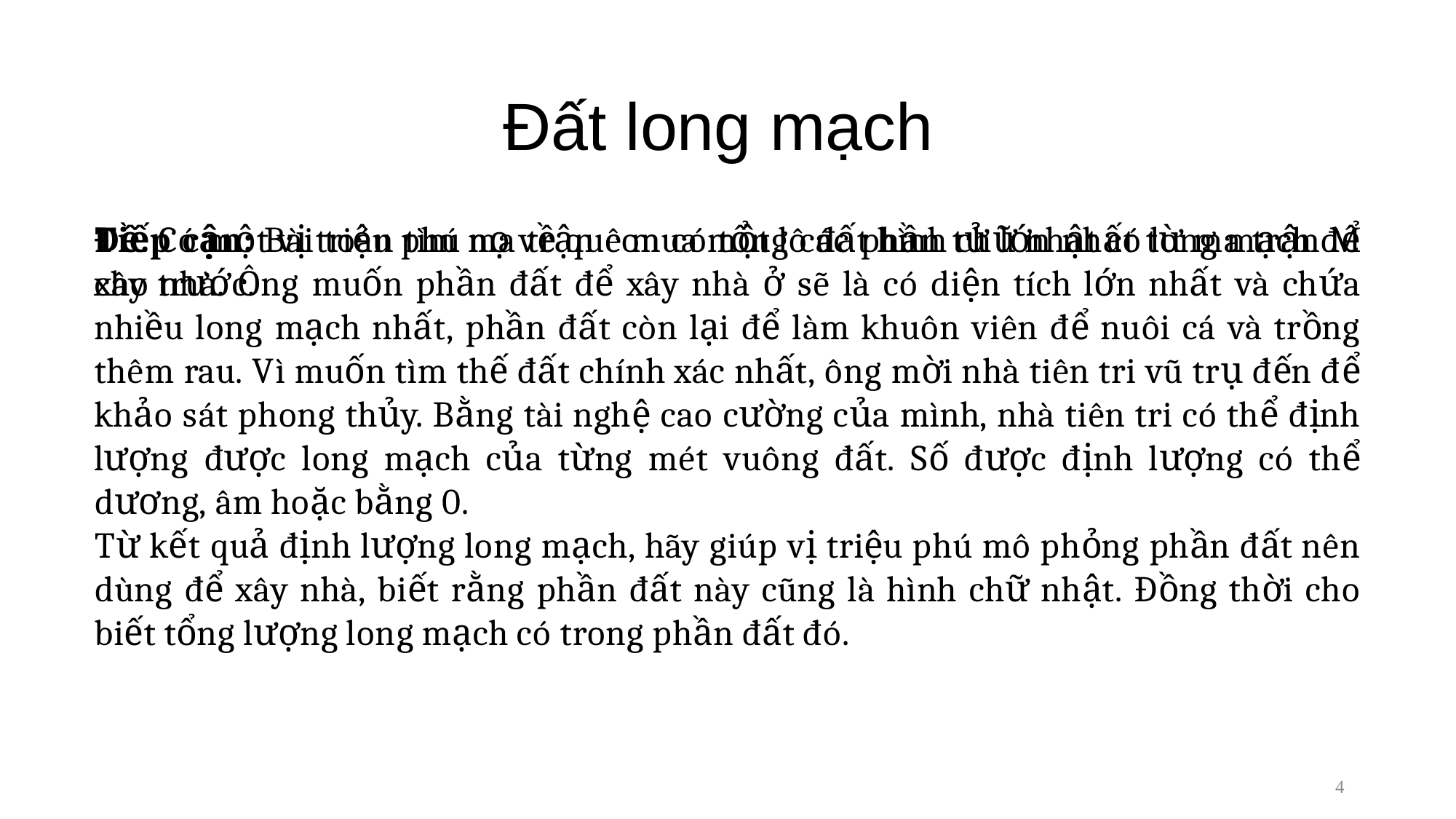

# Đất long mạch
Đề. Có một vị triệu phú nọ về quê mua một lô đất hình chữ nhật có long mạch để xây nhà. Ông muốn phần đất để xây nhà ở sẽ là có diện tích lớn nhất và chứa nhiều long mạch nhất, phần đất còn lại để làm khuôn viên để nuôi cá và trồng thêm rau. Vì muốn tìm thế đất chính xác nhất, ông mời nhà tiên tri vũ trụ đến để khảo sát phong thủy. Bằng tài nghệ cao cường của mình, nhà tiên tri có thể định lượng được long mạch của từng mét vuông đất. Số được định lượng có thể dương, âm hoặc bằng 0.
Từ kết quả định lượng long mạch, hãy giúp vị triệu phú mô phỏng phần đất nên dùng để xây nhà, biết rằng phần đất này cũng là hình chữ nhật. Đồng thời cho biết tổng lượng long mạch có trong phần đất đó.

Tiếp cận: Bài toán tìm ma trận con có tổng các phần tử lớn nhất từ ma trận M cho trước.
4